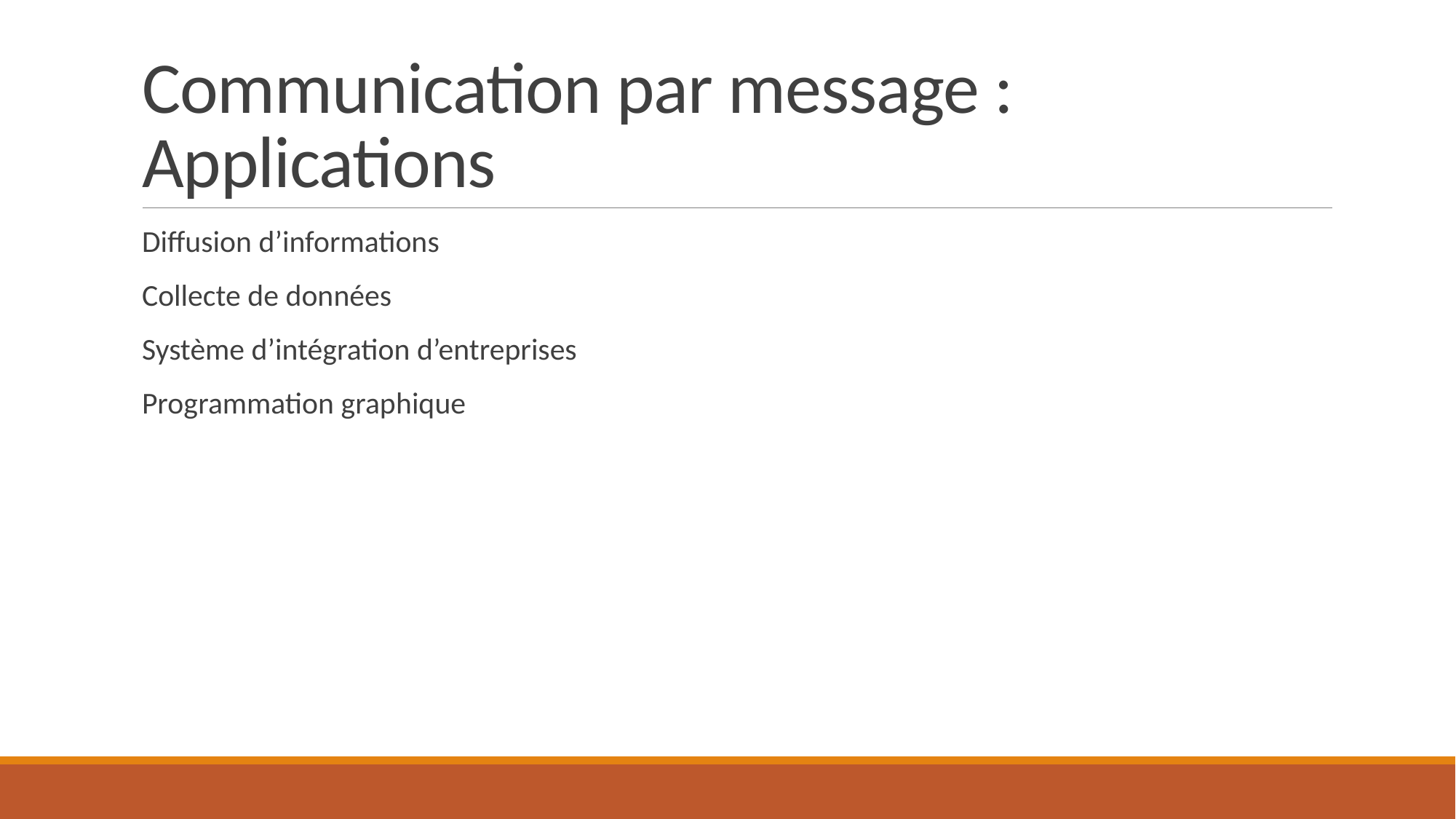

# Communication par message : Applications
Diffusion d’informations
Collecte de données
Système d’intégration d’entreprises
Programmation graphique